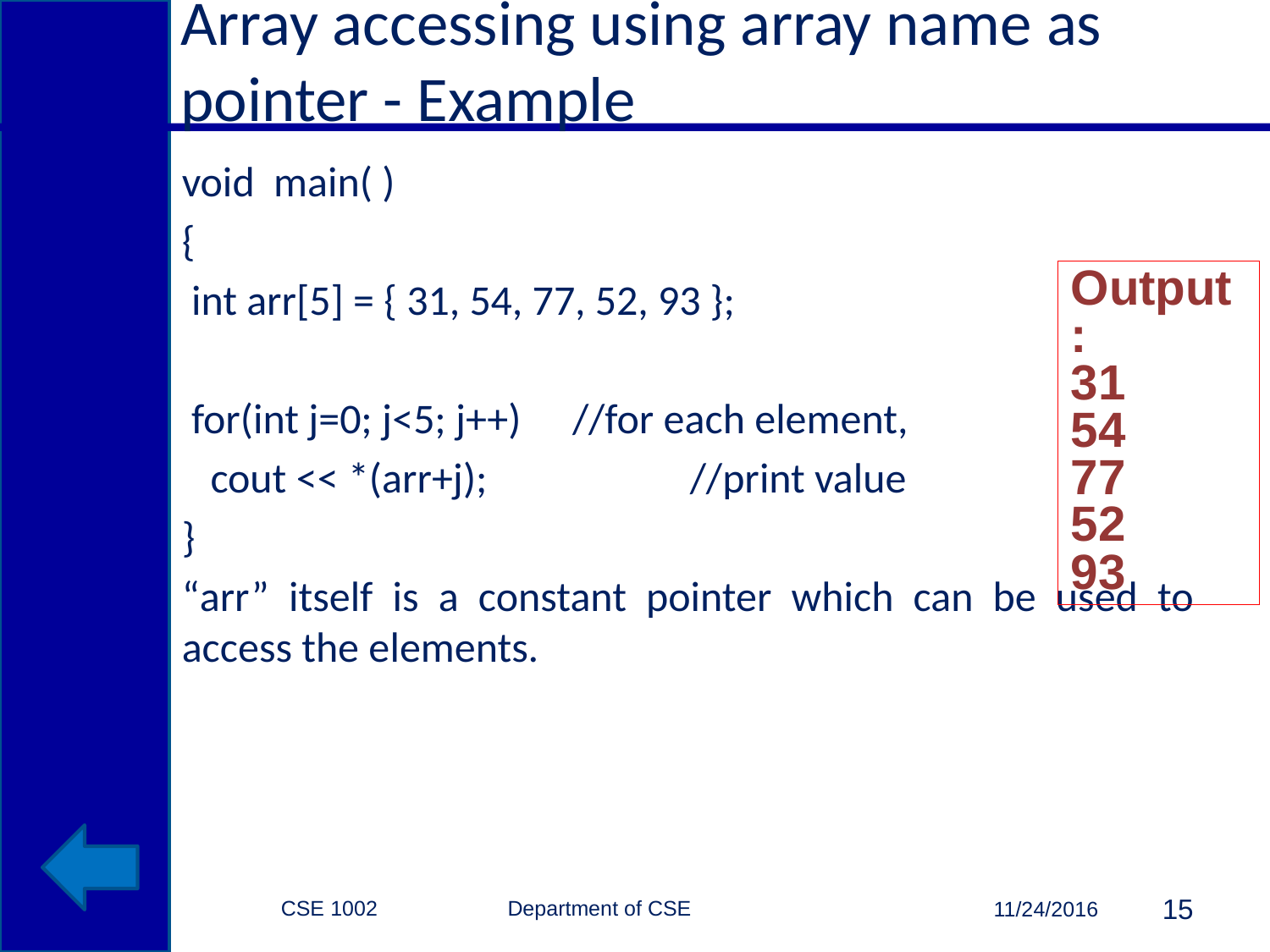

# Array accessing using array name as pointer - Example
void  main( )
{
 int arr[5] = { 31, 54, 77, 52, 93 };

 for(int j=0; j<5; j++)  	 //for each element,
   cout << *(arr+j); 	      	//print value
}
“arr” itself is a constant pointer which can be used to access the elements.
Output:
31
54
77
52
93

CSE 1002                      Department of CSE
15
11/24/2016